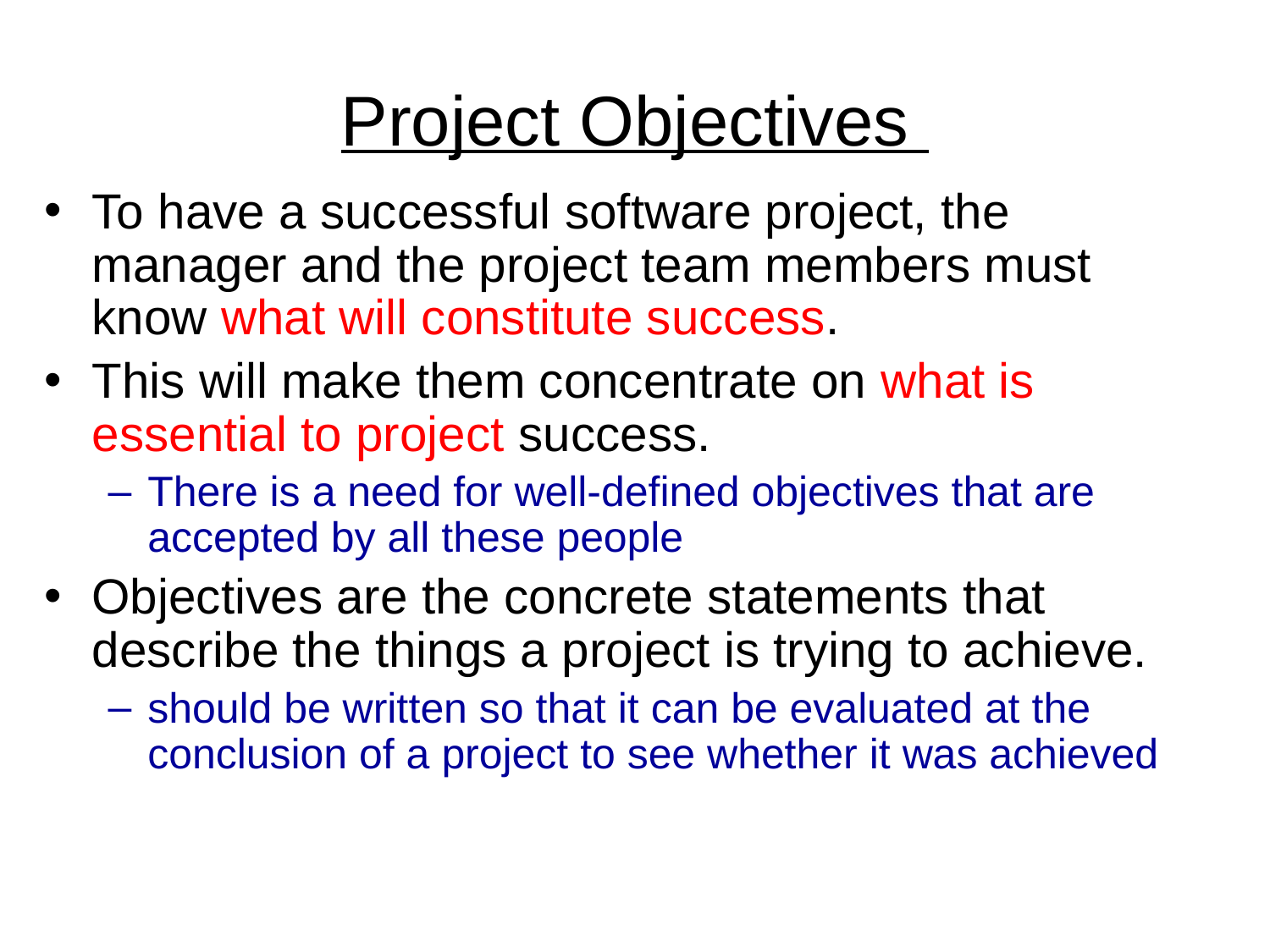

# Project Objectives
To have a successful software project, the manager and the project team members must know what will constitute success.
This will make them concentrate on what is essential to project success.
There is a need for well-defined objectives that are accepted by all these people
Objectives are the concrete statements that describe the things a project is trying to achieve.
should be written so that it can be evaluated at the conclusion of a project to see whether it was achieved